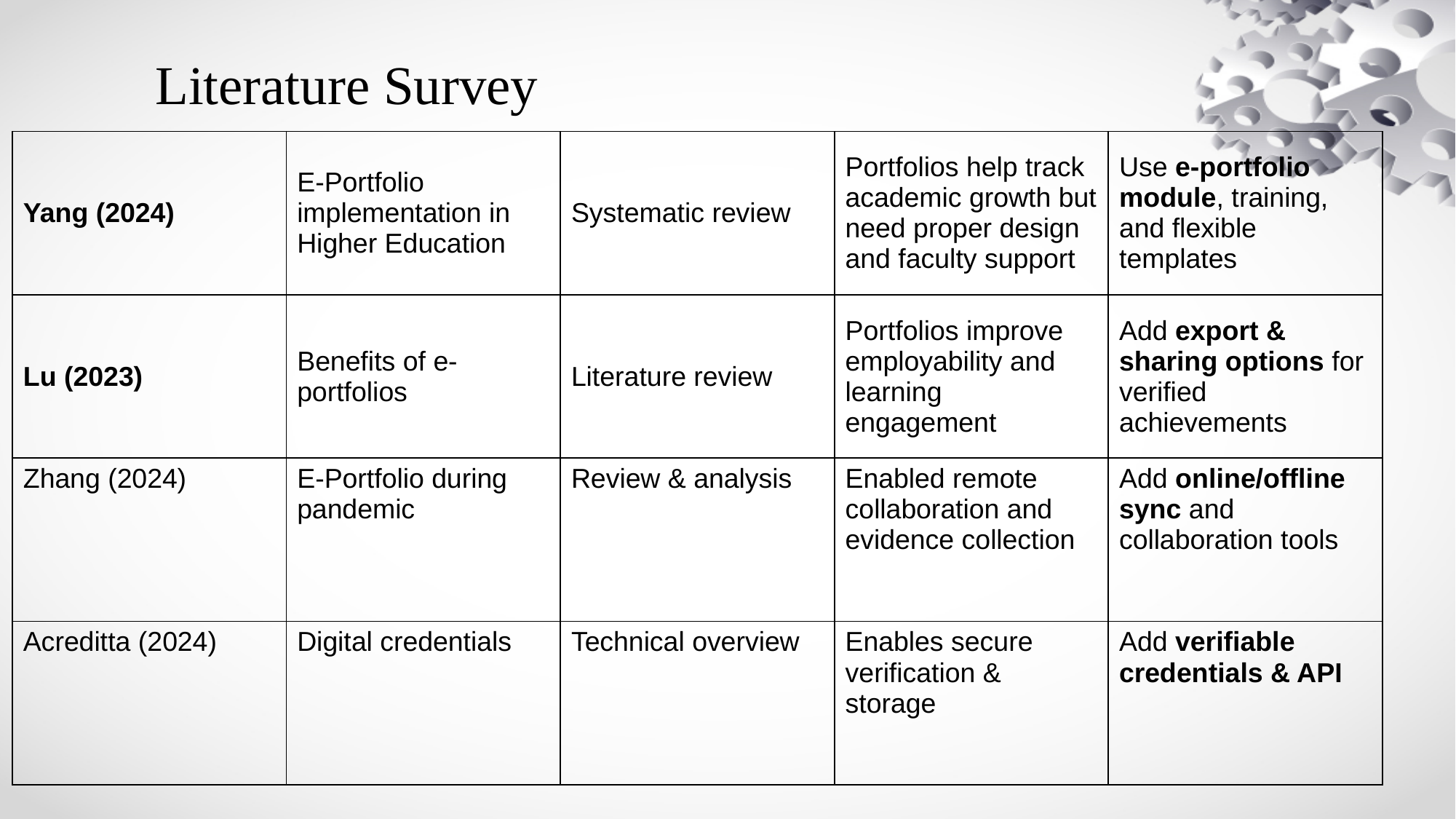

# Literature Survey
| Yang (2024) | E-Portfolio implementation in Higher Education | Systematic review | Portfolios help track academic growth but need proper design and faculty support | Use e-portfolio module, training, and flexible templates |
| --- | --- | --- | --- | --- |
| Lu (2023) | Benefits of e-portfolios | Literature review | Portfolios improve employability and learning engagement | Add export & sharing options for verified achievements |
| Zhang (2024) | E-Portfolio during pandemic | Review & analysis | Enabled remote collaboration and evidence collection | Add online/offline sync and collaboration tools |
| Acreditta (2024) | Digital credentials | Technical overview | Enables secure verification & storage | Add verifiable credentials & API |